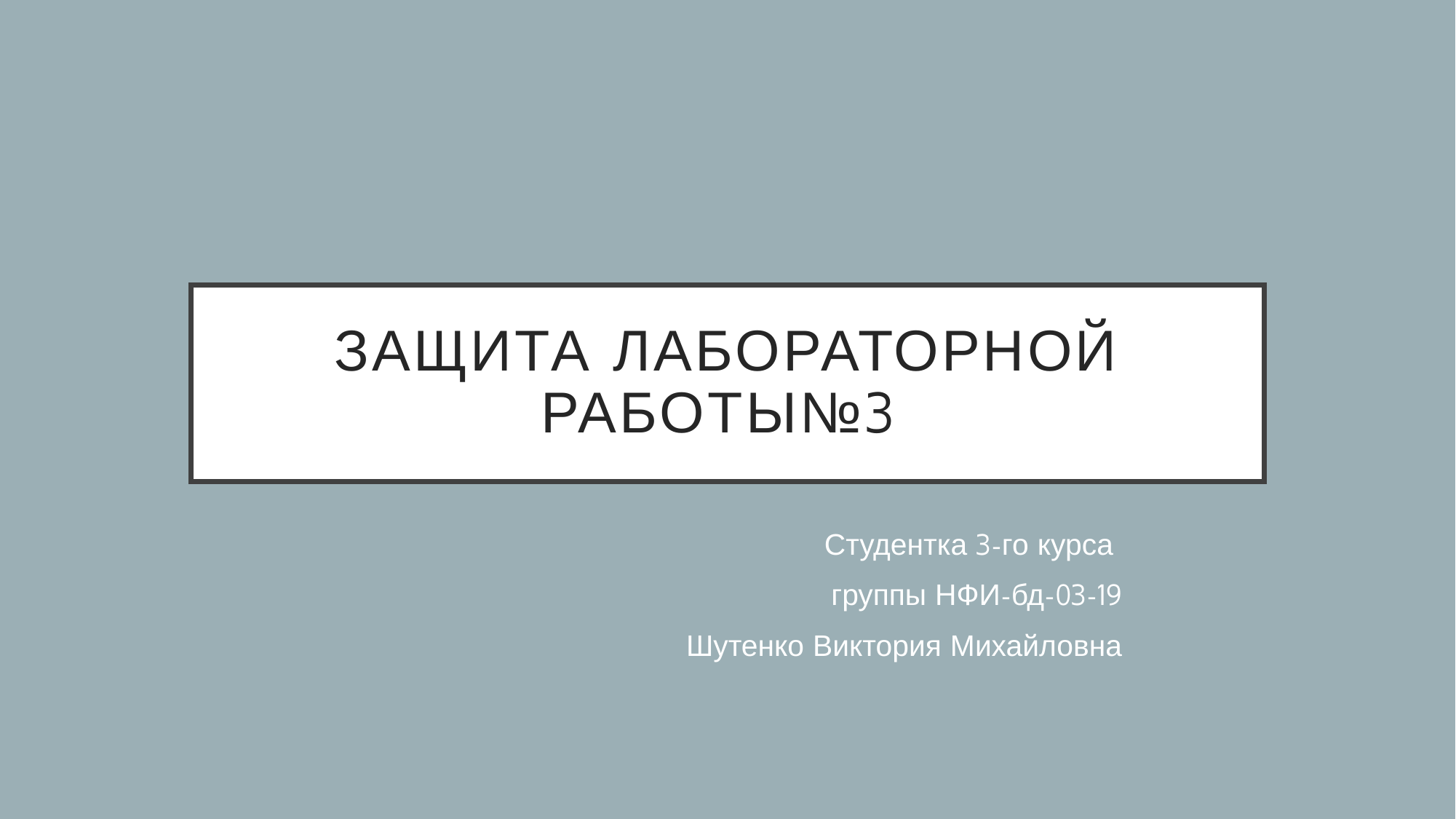

# Защита лабораторной работы№3
Студентка 3-го курса
группы НФИ-бд-03-19
Шутенко Виктория Михайловна